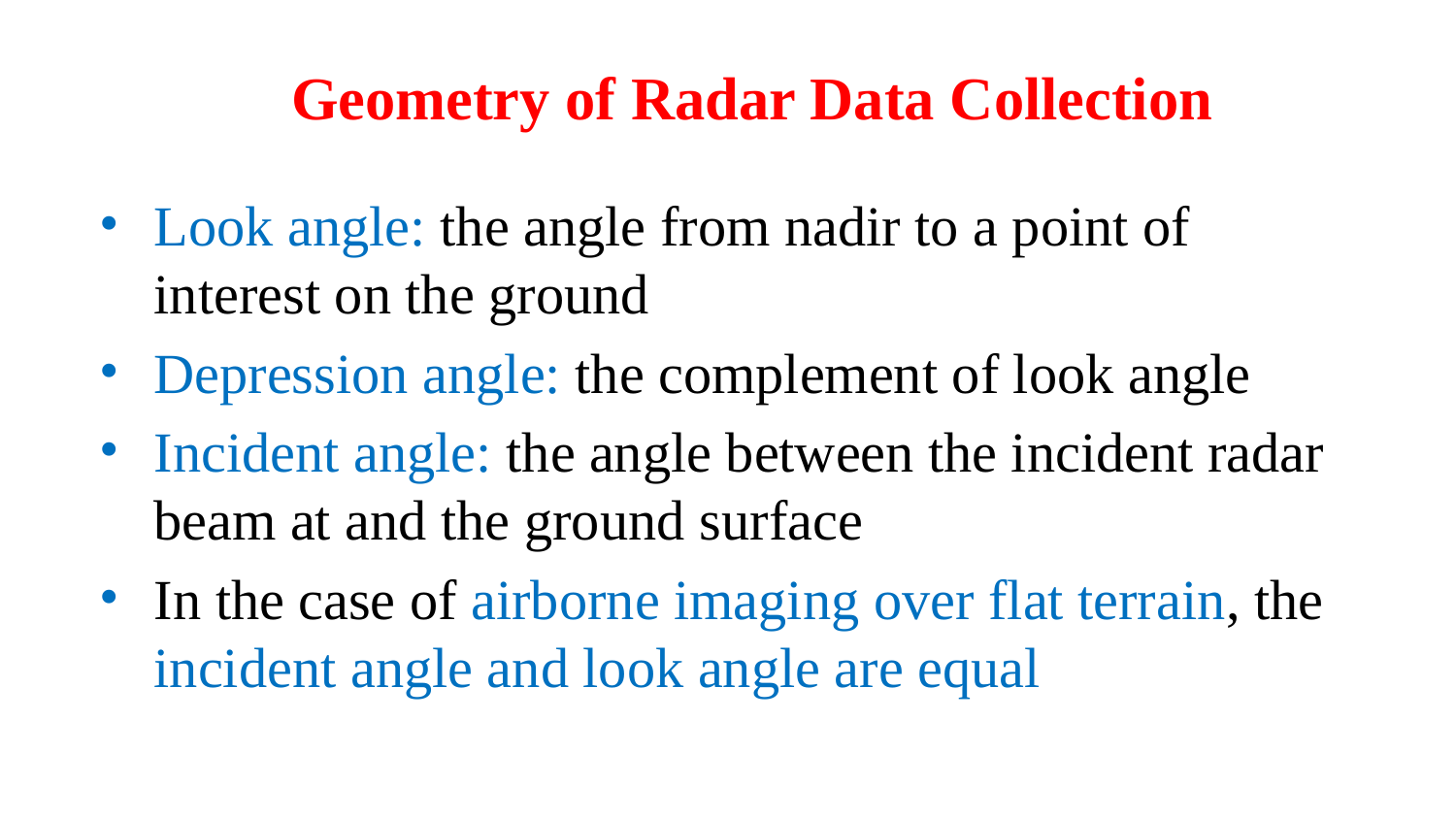

# Geometry of Radar Data Collection
Look angle: the angle from nadir to a point of interest on the ground
Depression angle: the complement of look angle
Incident angle: the angle between the incident radar beam at and the ground surface
In the case of airborne imaging over flat terrain, the incident angle and look angle are equal